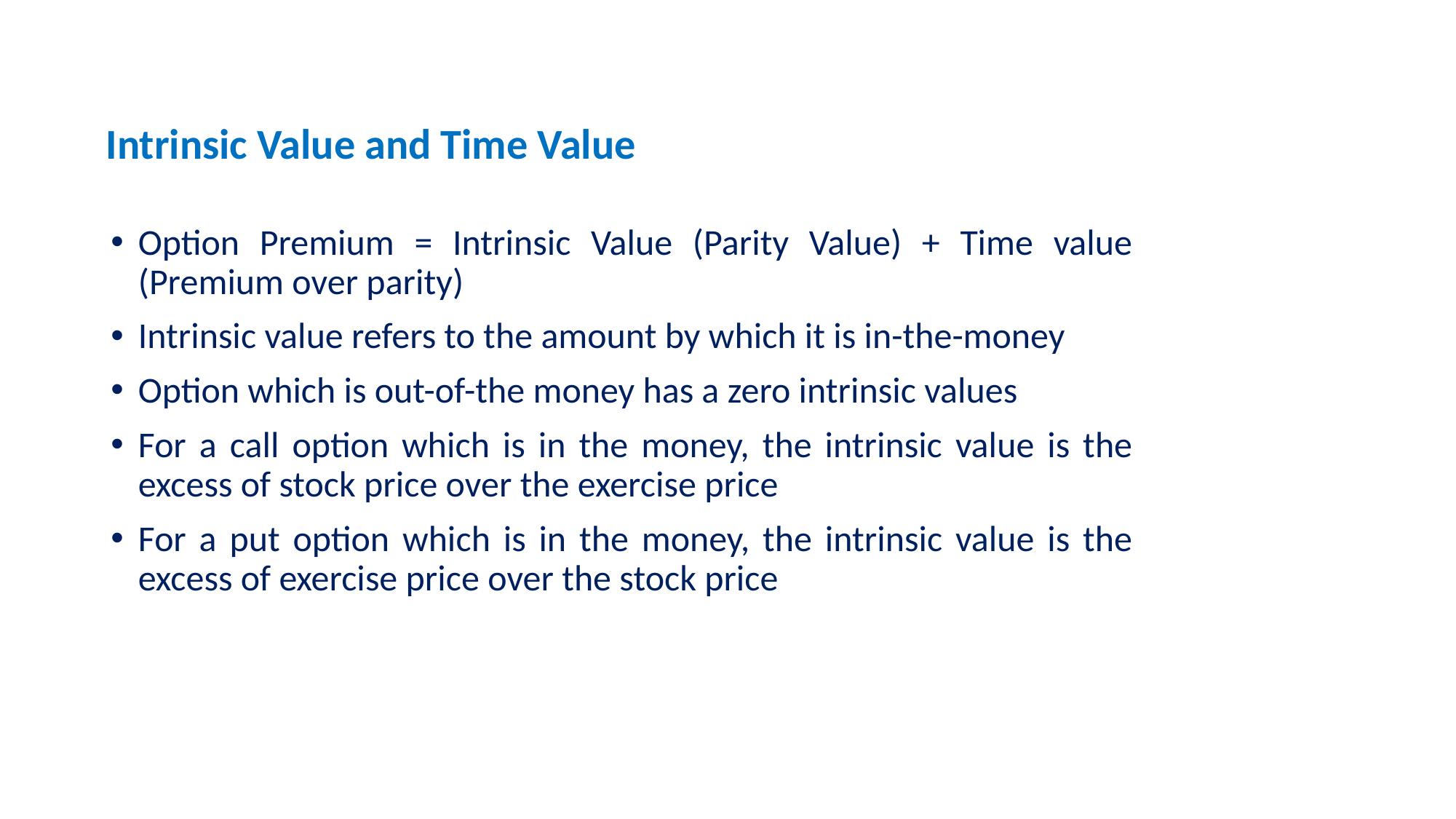

# Intrinsic Value and Time Value
Option Premium = Intrinsic Value (Parity Value) + Time value (Premium over parity)
Intrinsic value refers to the amount by which it is in-the-money
Option which is out-of-the money has a zero intrinsic values
For a call option which is in the money, the intrinsic value is the excess of stock price over the exercise price
For a put option which is in the money, the intrinsic value is the excess of exercise price over the stock price